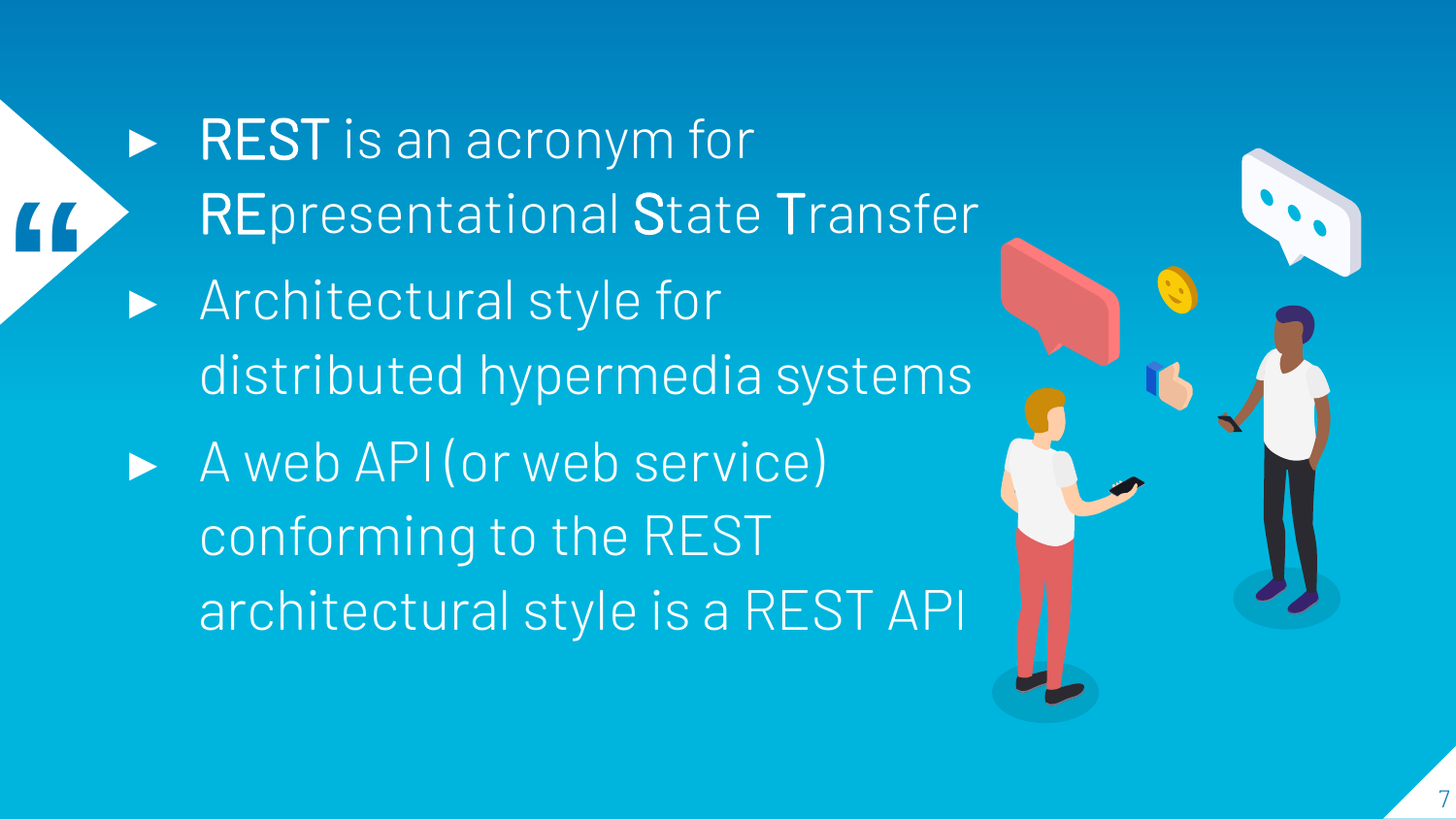

REST is an acronym for REpresentational State Transfer
Architectural style for distributed hypermedia systems
A web API (or web service) conforming to the REST architectural style is a REST API

7